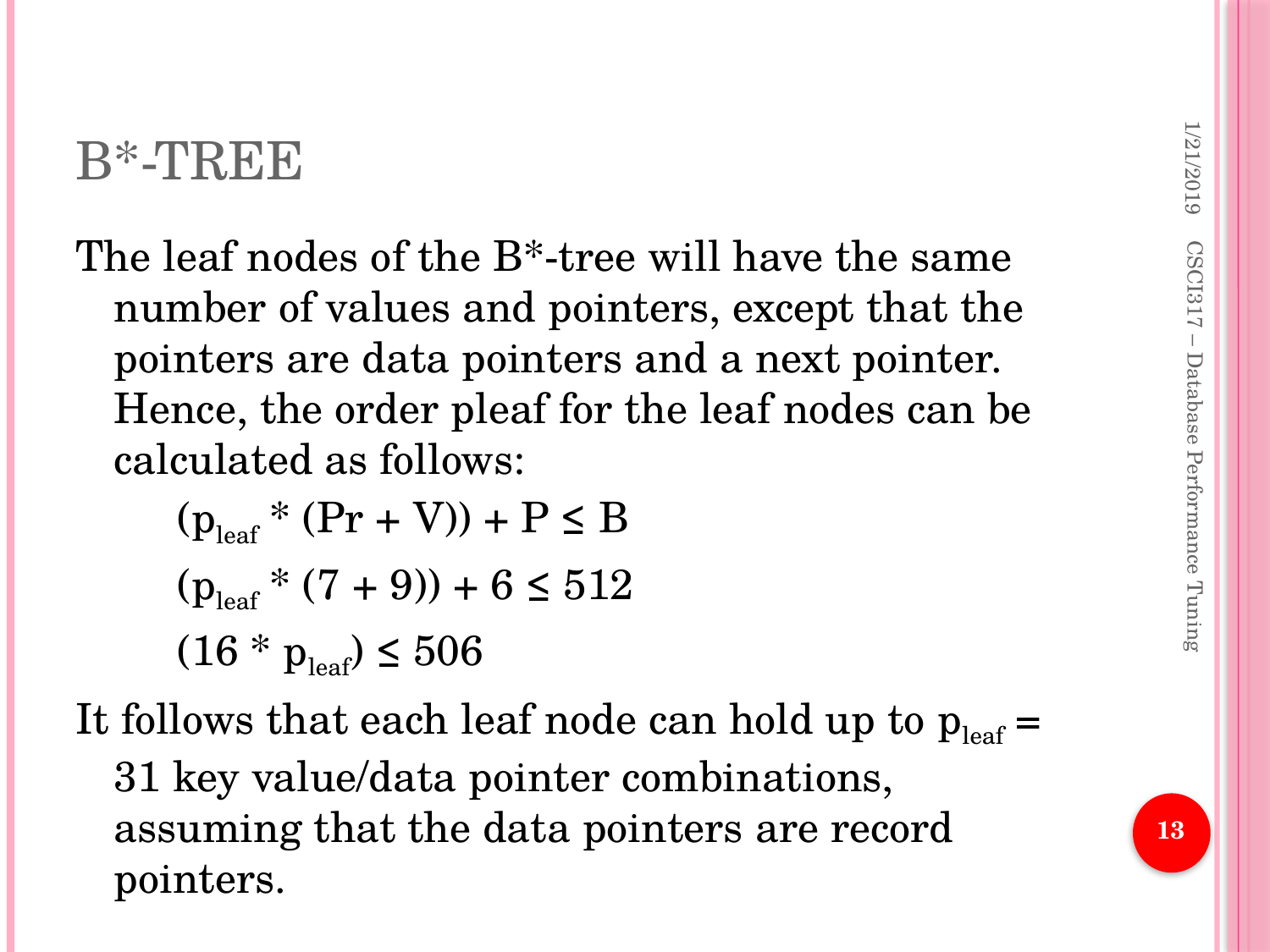

# B*-tree
1/21/2019
The leaf nodes of the B*-tree will have the same number of values and pointers, except that the pointers are data pointers and a next pointer. Hence, the order pleaf for the leaf nodes can be calculated as follows:
(pleaf * (Pr + V)) + P ≤ B
(pleaf * (7 + 9)) + 6 ≤ 512
(16 * pleaf) ≤ 506
It follows that each leaf node can hold up to pleaf = 31 key value/data pointer combinations, assuming that the data pointers are record pointers.
CSCI317 – Database Performance Tuning
13